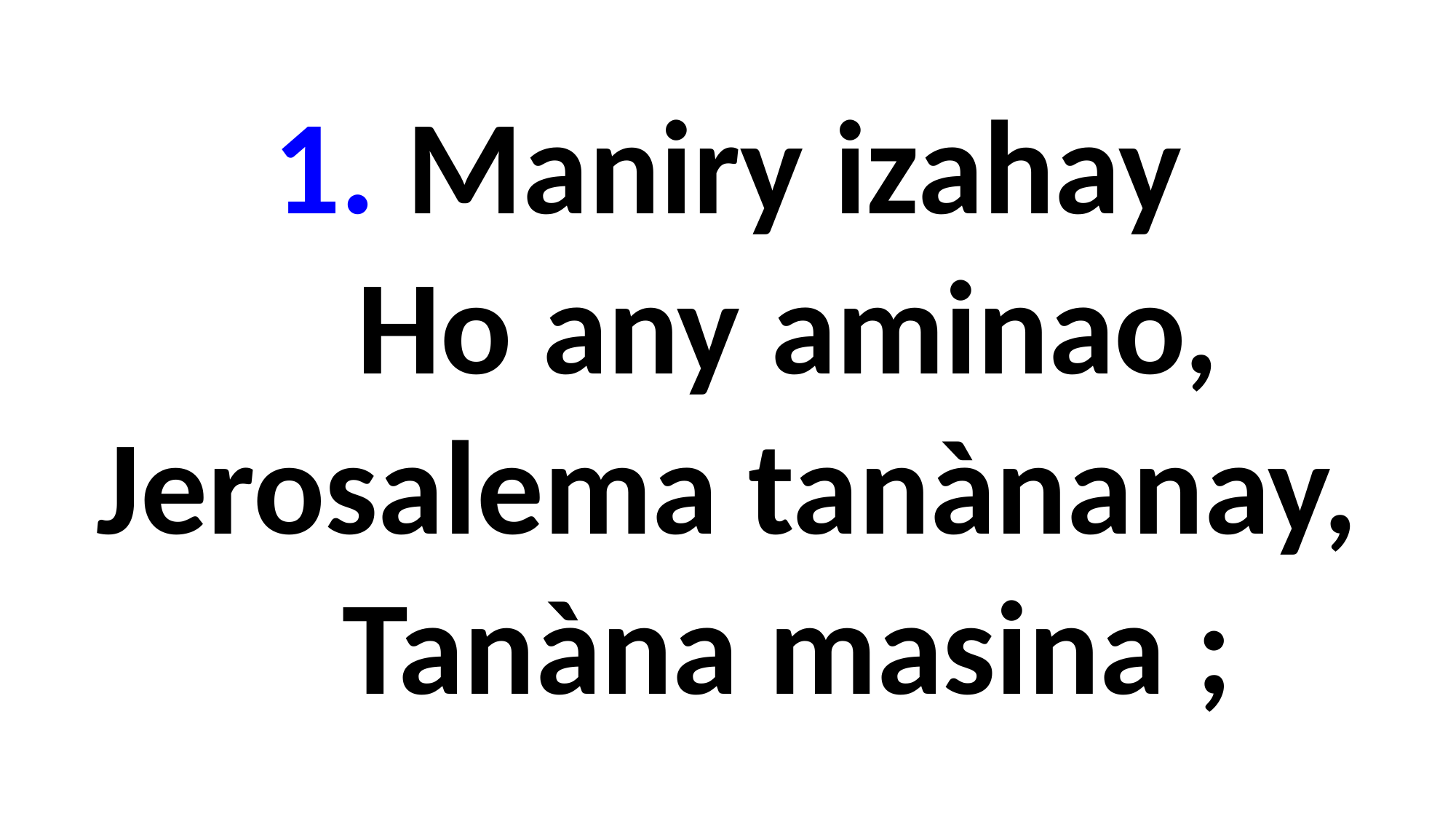

1. Maniry izahay
    Ho any aminao,
Jerosalema tanànanay,
    Tanàna masina ;